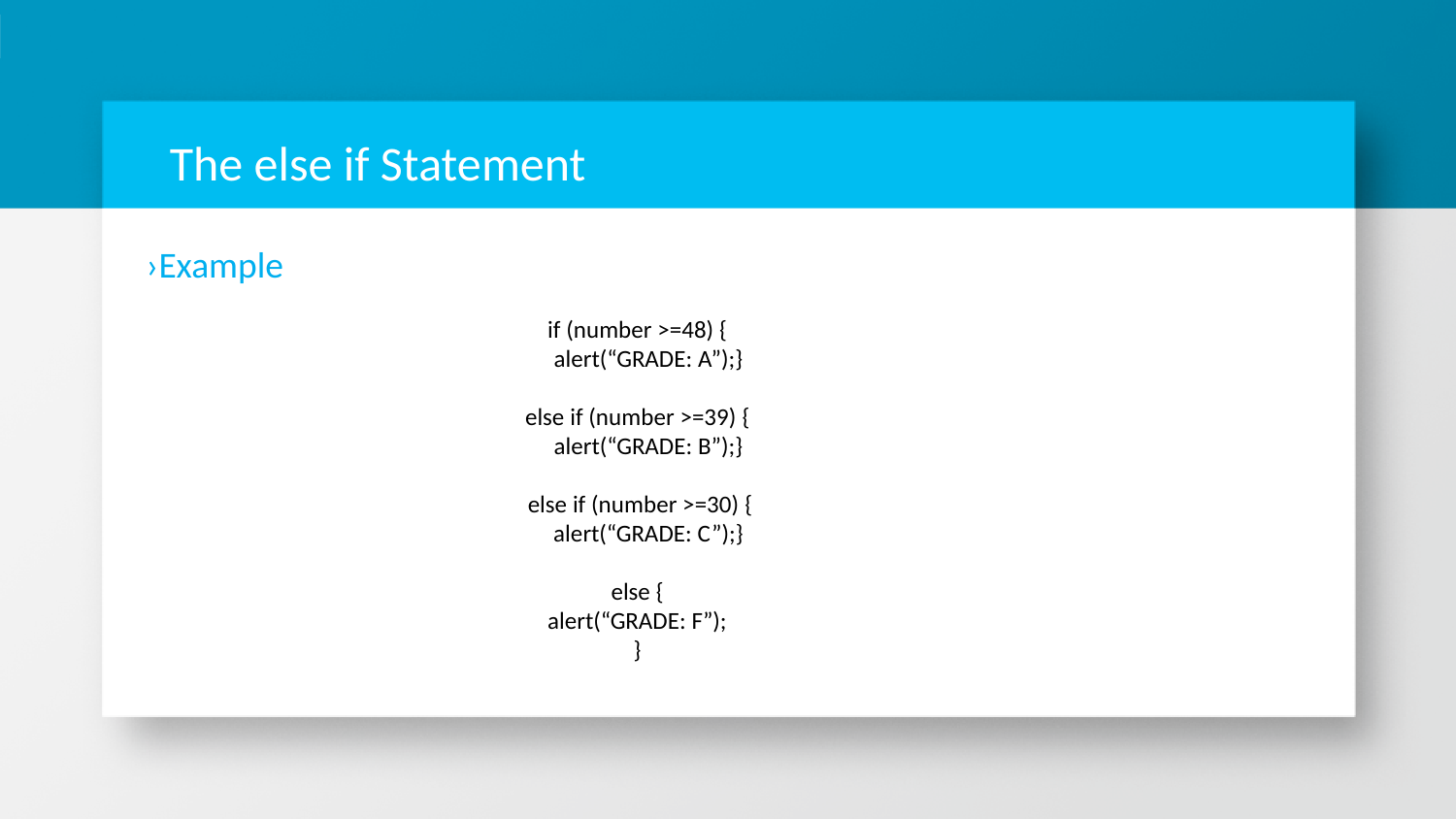

# The else if Statement
›Example

if (number >=48) {
    alert(“GRADE: A”);}

else if (number >=39) {
    alert(“GRADE: B”);}

 else if (number >=30) {
    alert(“GRADE: C”);}

else {
alert(“GRADE: F”);
}